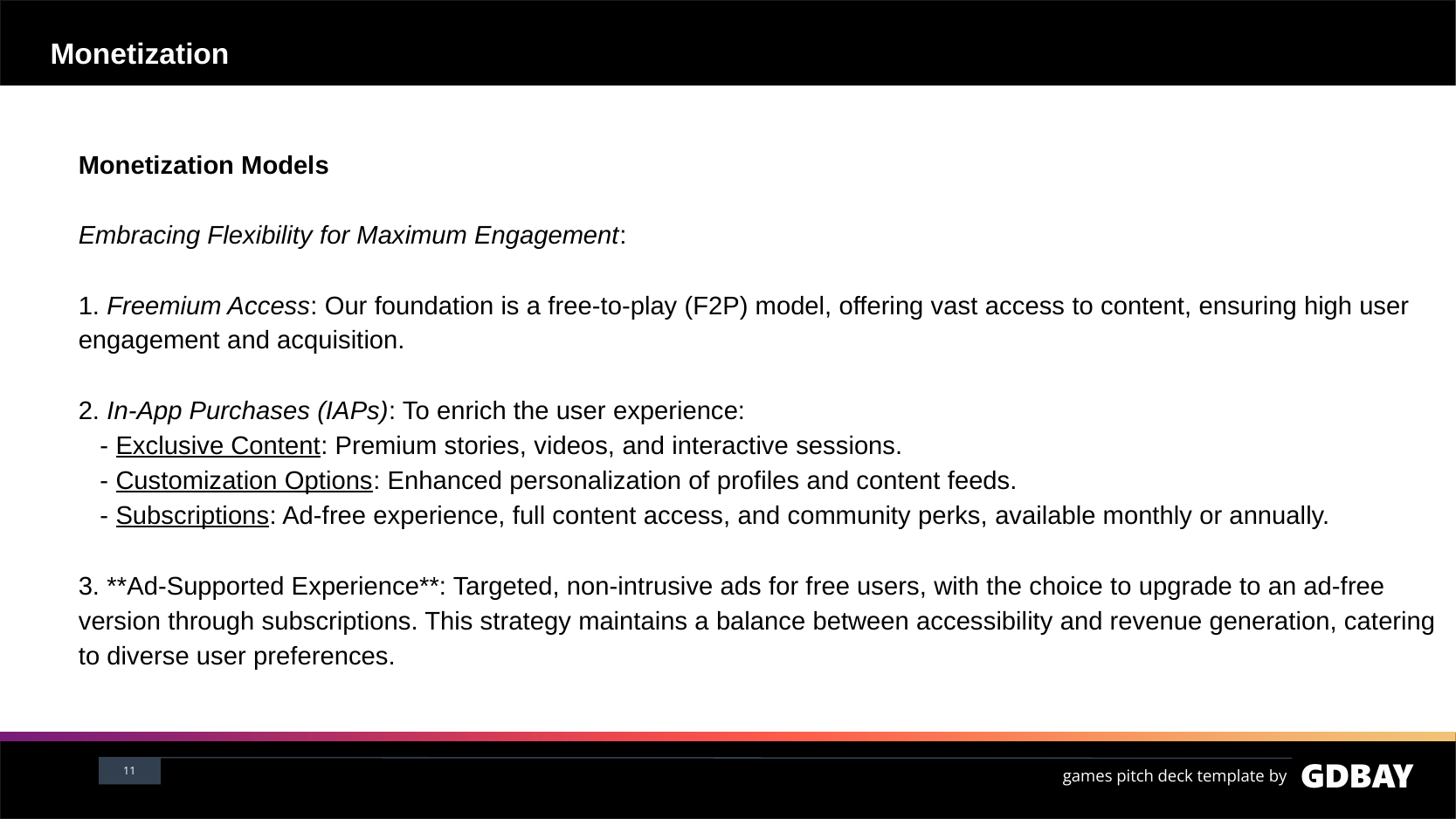

# Monetization
Monetization Models

Embracing Flexibility for Maximum Engagement:

1. Freemium Access: Our foundation is a free-to-play (F2P) model, offering vast access to content, ensuring high user engagement and acquisition.

2. In-App Purchases (IAPs): To enrich the user experience:
   - Exclusive Content: Premium stories, videos, and interactive sessions.
   - Customization Options: Enhanced personalization of profiles and content feeds.
   - Subscriptions: Ad-free experience, full content access, and community perks, available monthly or annually.

3. **Ad-Supported Experience**: Targeted, non-intrusive ads for free users, with the choice to upgrade to an ad-free version through subscriptions. This strategy maintains a balance between accessibility and revenue generation, catering to diverse user preferences.
11